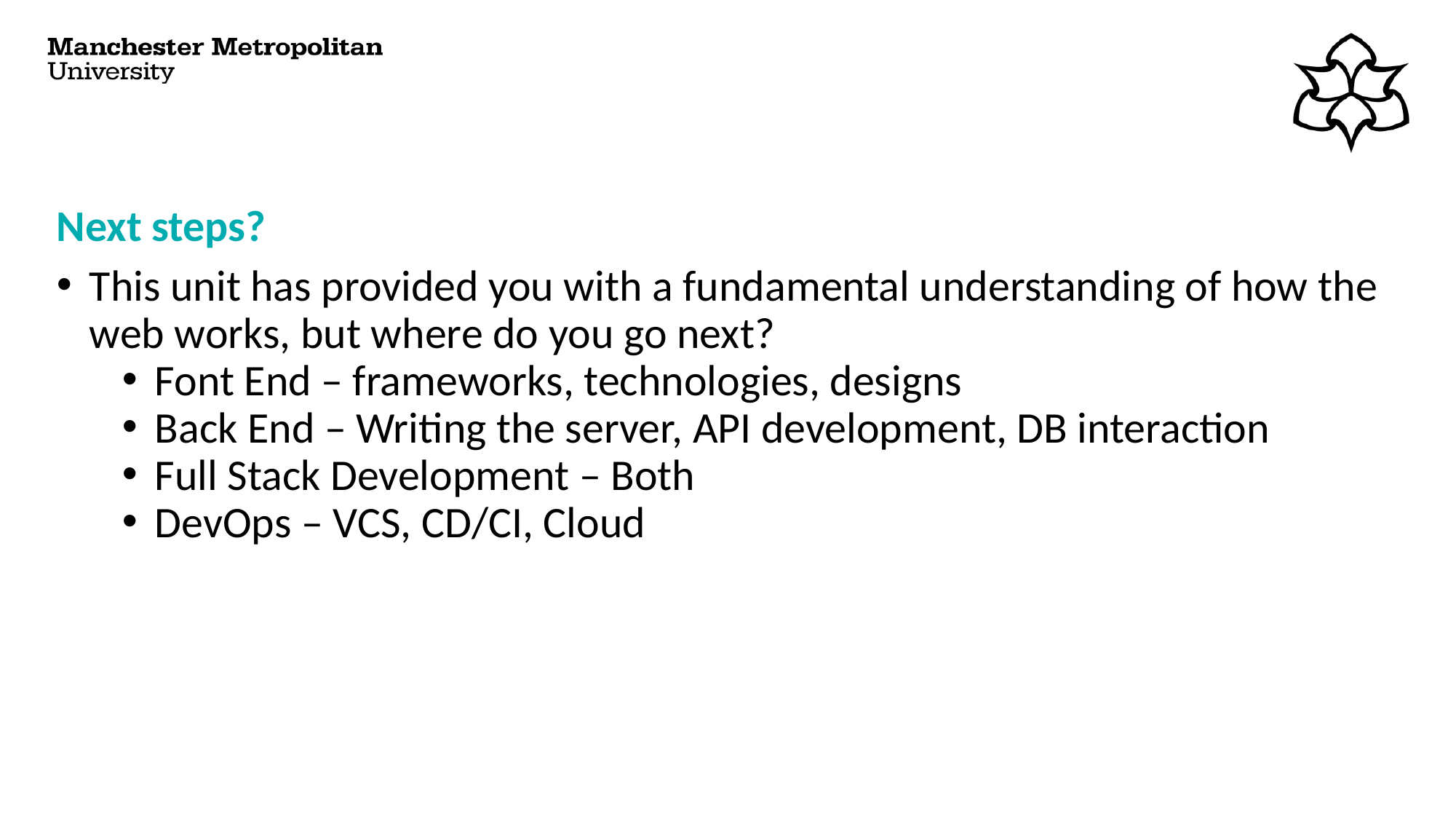

# Next steps?
This unit has provided you with a fundamental understanding of how the web works, but where do you go next?
Font End – frameworks, technologies, designs
Back End – Writing the server, API development, DB interaction
Full Stack Development – Both
DevOps – VCS, CD/CI, Cloud